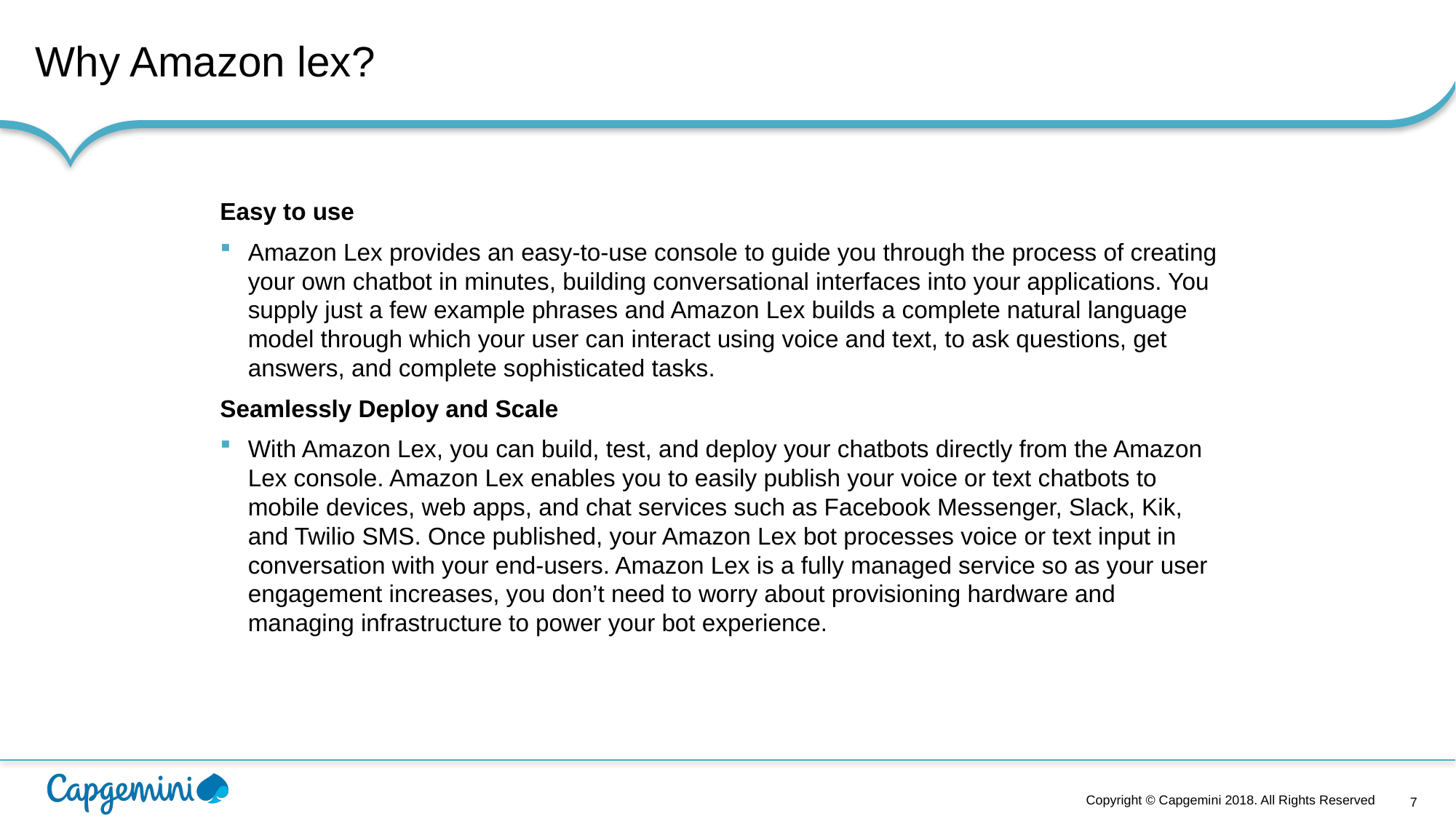

# Why Amazon lex?

Easy to use
Amazon Lex provides an easy-to-use console to guide you through the process of creating your own chatbot in minutes, building conversational interfaces into your applications. You supply just a few example phrases and Amazon Lex builds a complete natural language model through which your user can interact using voice and text, to ask questions, get answers, and complete sophisticated tasks.
Seamlessly Deploy and Scale
With Amazon Lex, you can build, test, and deploy your chatbots directly from the Amazon Lex console. Amazon Lex enables you to easily publish your voice or text chatbots to mobile devices, web apps, and chat services such as Facebook Messenger, Slack, Kik, and Twilio SMS. Once published, your Amazon Lex bot processes voice or text input in conversation with your end-users. Amazon Lex is a fully managed service so as your user engagement increases, you don’t need to worry about provisioning hardware and managing infrastructure to power your bot experience.